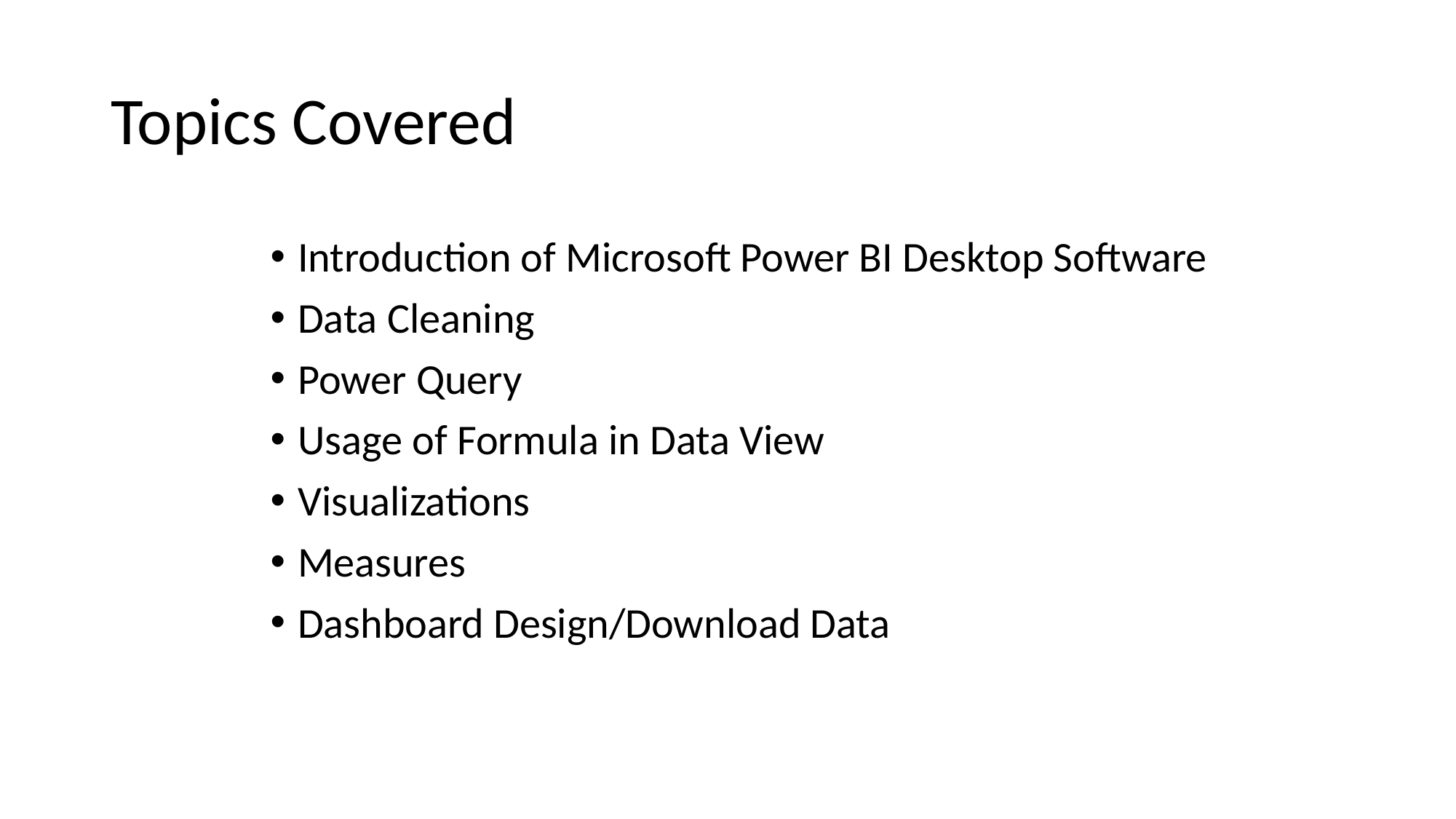

# Topics Covered
Introduction of Microsoft Power BI Desktop Software
Data Cleaning
Power Query
Usage of Formula in Data View
Visualizations
Measures
Dashboard Design/Download Data